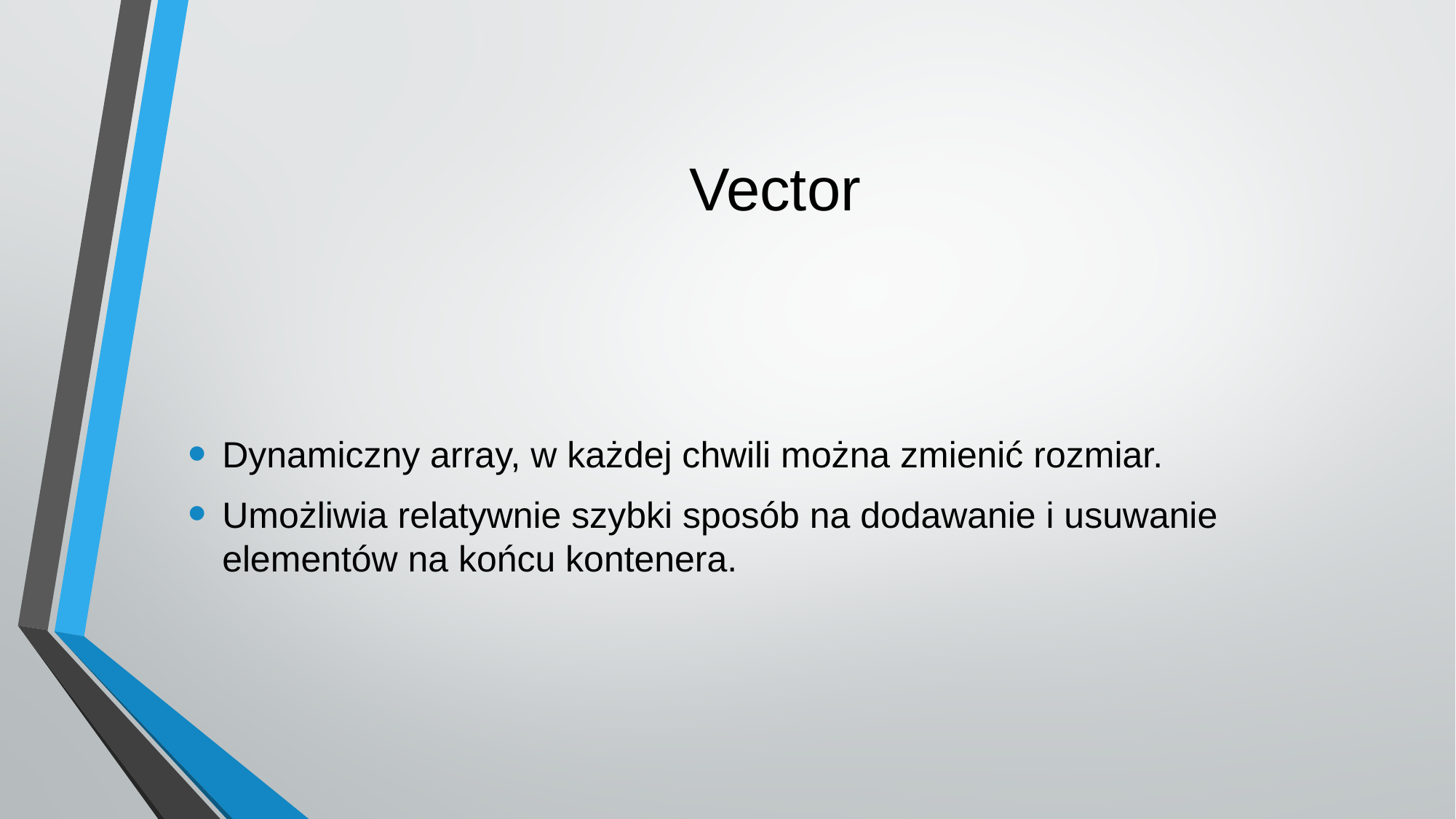

# Vector
Dynamiczny array, w każdej chwili można zmienić rozmiar.
Umożliwia relatywnie szybki sposób na dodawanie i usuwanie elementów na końcu kontenera.